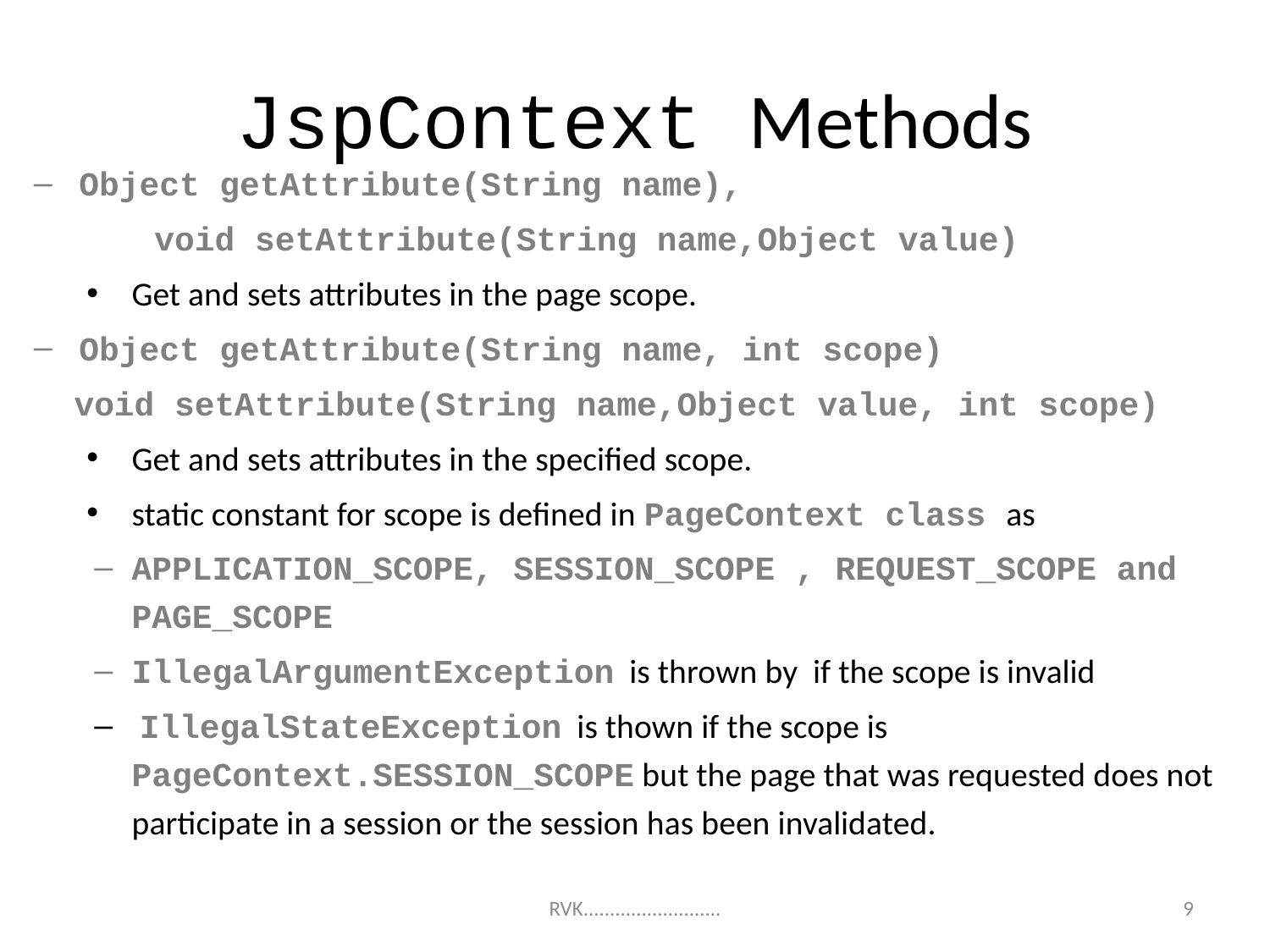

# JspContext Methods
Object getAttribute(String name),
	void setAttribute(String name,Object value)
Get and sets attributes in the page scope.
Object getAttribute(String name, int scope)
  void setAttribute(String name,Object value, int scope)
Get and sets attributes in the specified scope.
static constant for scope is defined in PageContext class as
APPLICATION_SCOPE, SESSION_SCOPE , REQUEST_SCOPE and PAGE_SCOPE
IllegalArgumentException  is thrown by  if the scope is invalid
 IllegalStateException  is thown if the scope is PageContext.SESSION_SCOPE but the page that was requested does not participate in a session or the session has been invalidated.
9
RVK..........................